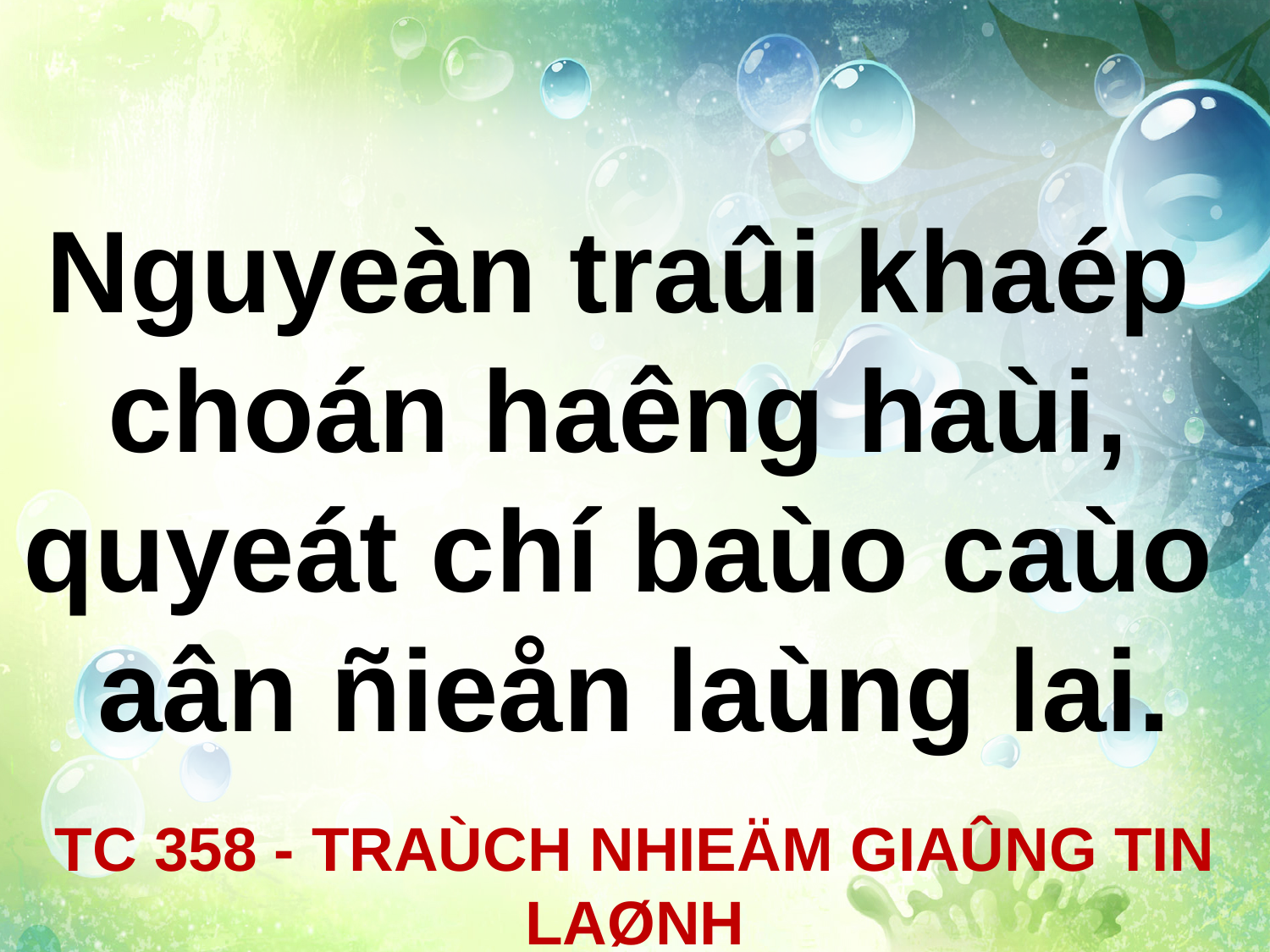

Nguyeàn traûi khaép
choán haêng haùi,
quyeát chí baùo caùo
aân ñieån laùng lai.
TC 358 - TRAÙCH NHIEÄM GIAÛNG TIN LAØNH